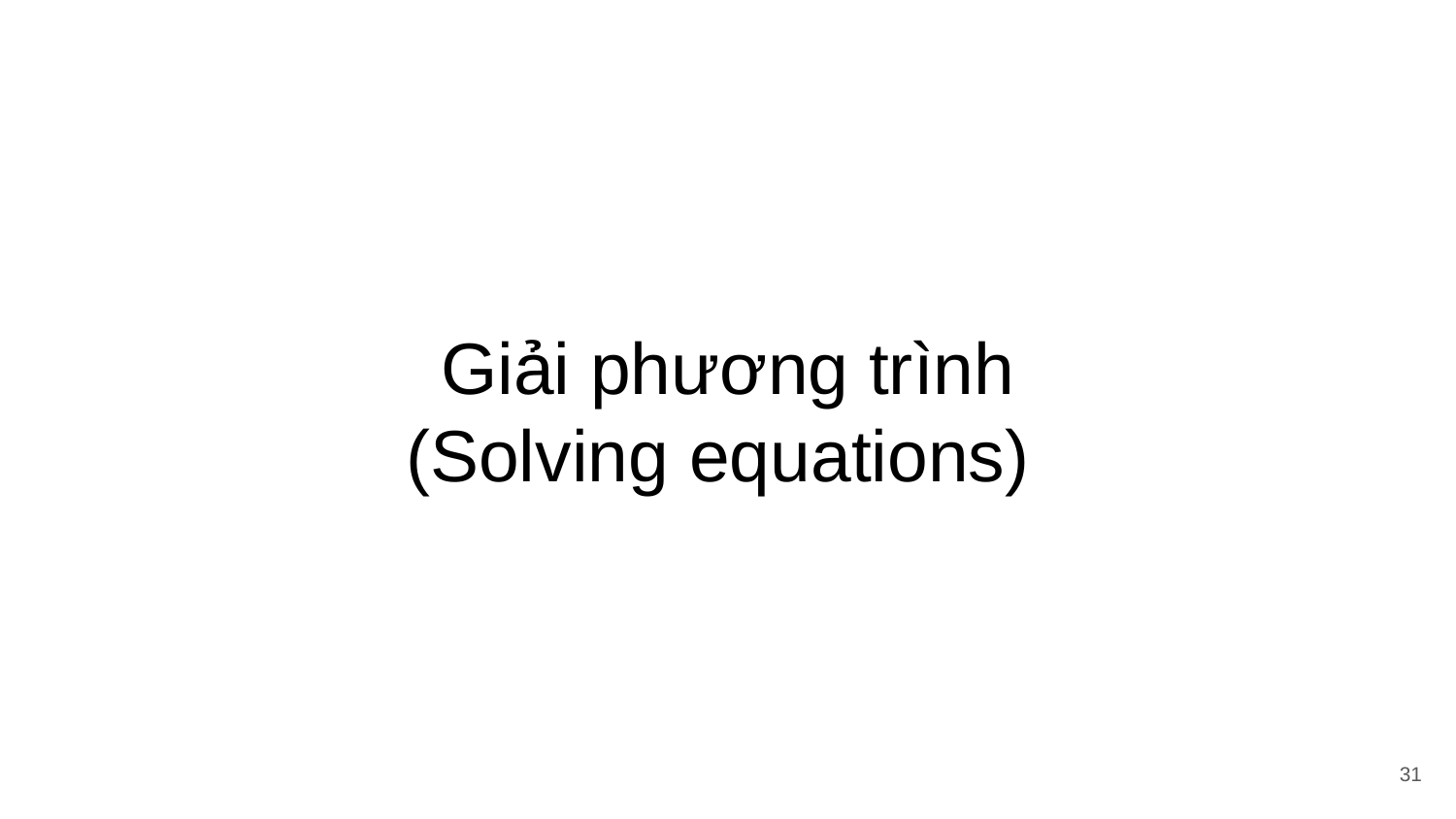

# Giải phương trình
(Solving equations)
31